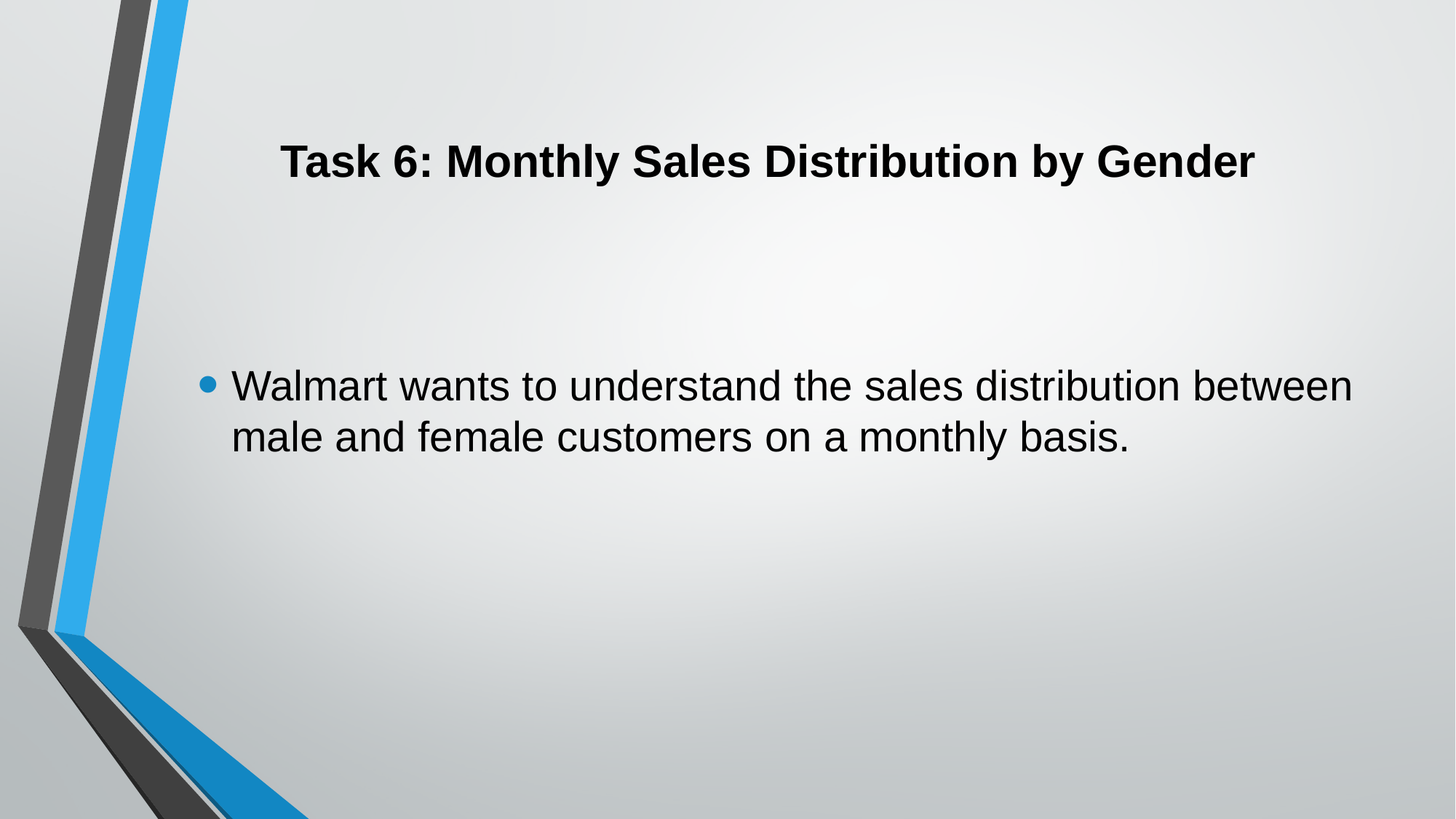

# Task 6: Monthly Sales Distribution by Gender
Walmart wants to understand the sales distribution between male and female customers on a monthly basis.